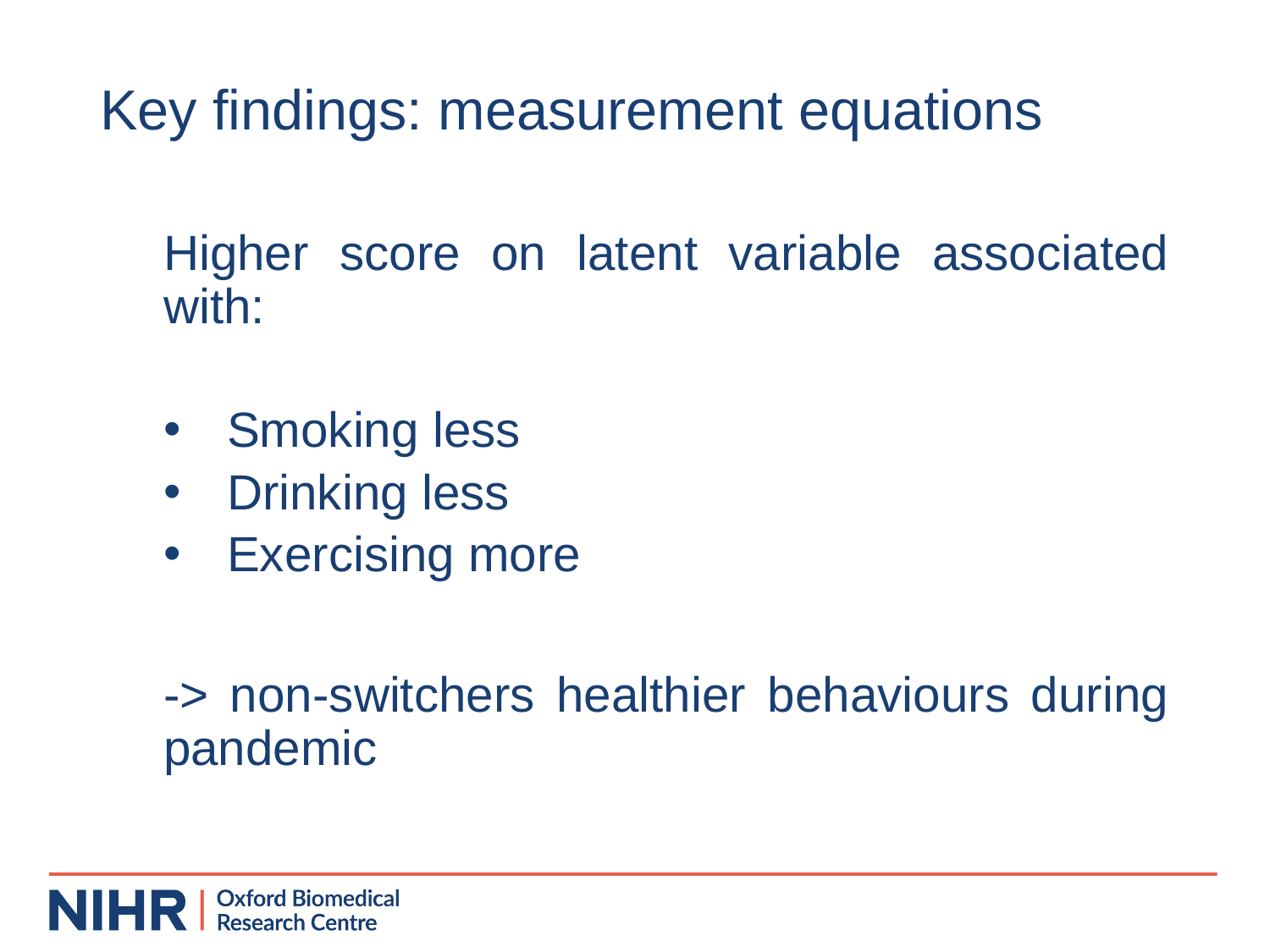

# Key findings: measurement equations
Higher score on latent variable associated with:

Smoking less
Drinking less
Exercising more

-> non-switchers healthier behaviours during pandemic